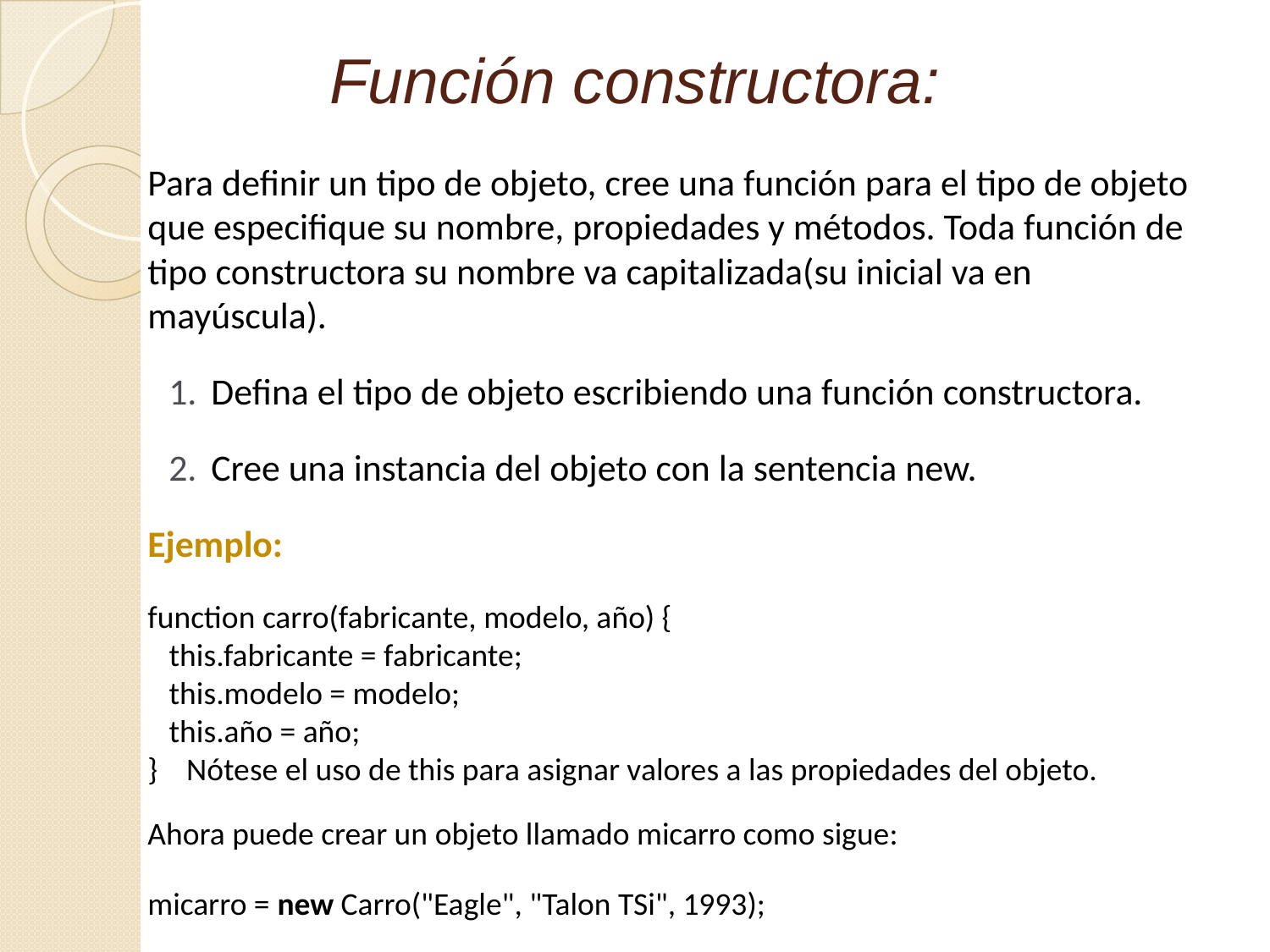

# Función constructora:
Para definir un tipo de objeto, cree una función para el tipo de objeto que especifique su nombre, propiedades y métodos. Toda función de tipo constructora su nombre va capitalizada(su inicial va en mayúscula).
Defina el tipo de objeto escribiendo una función constructora.
Cree una instancia del objeto con la sentencia new.
Ejemplo:
function carro(fabricante, modelo, año) {
   this.fabricante = fabricante;
   this.modelo = modelo;
   this.año = año;
}    Nótese el uso de this para asignar valores a las propiedades del objeto.
Ahora puede crear un objeto llamado micarro como sigue:
micarro = new Carro("Eagle", "Talon TSi", 1993);